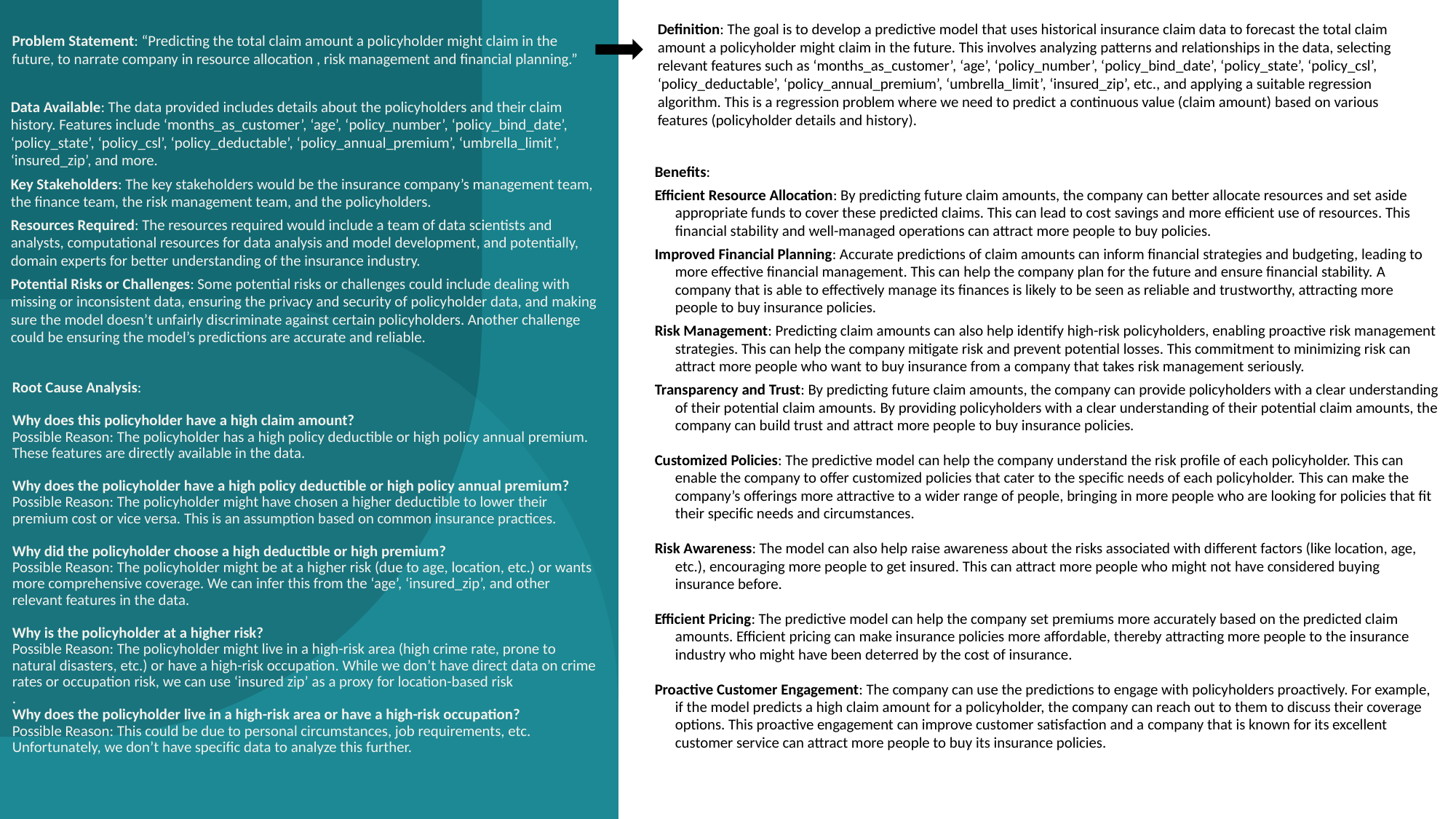

Definition: The goal is to develop a predictive model that uses historical insurance claim data to forecast the total claim amount a policyholder might claim in the future. This involves analyzing patterns and relationships in the data, selecting relevant features such as ‘months_as_customer’, ‘age’, ‘policy_number’, ‘policy_bind_date’, ‘policy_state’, ‘policy_csl’, ‘policy_deductable’, ‘policy_annual_premium’, ‘umbrella_limit’, ‘insured_zip’, etc., and applying a suitable regression algorithm. This is a regression problem where we need to predict a continuous value (claim amount) based on various features (policyholder details and history).

Problem Statement: “Predicting the total claim amount a policyholder might claim in the future, to narrate company in resource allocation , risk management and financial planning.”

Data Available: The data provided includes details about the policyholders and their claim history. Features include ‘months_as_customer’, ‘age’, ‘policy_number’, ‘policy_bind_date’, ‘policy_state’, ‘policy_csl’, ‘policy_deductable’, ‘policy_annual_premium’, ‘umbrella_limit’, ‘insured_zip’, and more.
Key Stakeholders: The key stakeholders would be the insurance company’s management team, the finance team, the risk management team, and the policyholders.
Resources Required: The resources required would include a team of data scientists and analysts, computational resources for data analysis and model development, and potentially, domain experts for better understanding of the insurance industry.
Potential Risks or Challenges: Some potential risks or challenges could include dealing with missing or inconsistent data, ensuring the privacy and security of policyholder data, and making sure the model doesn’t unfairly discriminate against certain policyholders. Another challenge could be ensuring the model’s predictions are accurate and reliable.
Benefits:
Efficient Resource Allocation: By predicting future claim amounts, the company can better allocate resources and set aside appropriate funds to cover these predicted claims. This can lead to cost savings and more efficient use of resources. This financial stability and well-managed operations can attract more people to buy policies.
Improved Financial Planning: Accurate predictions of claim amounts can inform financial strategies and budgeting, leading to more effective financial management. This can help the company plan for the future and ensure financial stability. A company that is able to effectively manage its finances is likely to be seen as reliable and trustworthy, attracting more people to buy insurance policies.
Risk Management: Predicting claim amounts can also help identify high-risk policyholders, enabling proactive risk management strategies. This can help the company mitigate risk and prevent potential losses. This commitment to minimizing risk can attract more people who want to buy insurance from a company that takes risk management seriously.
Transparency and Trust: By predicting future claim amounts, the company can provide policyholders with a clear understanding of their potential claim amounts. By providing policyholders with a clear understanding of their potential claim amounts, the company can build trust and attract more people to buy insurance policies.

Customized Policies: The predictive model can help the company understand the risk profile of each policyholder. This can enable the company to offer customized policies that cater to the specific needs of each policyholder. This can make the company’s offerings more attractive to a wider range of people, bringing in more people who are looking for policies that fit their specific needs and circumstances.

Risk Awareness: The model can also help raise awareness about the risks associated with different factors (like location, age, etc.), encouraging more people to get insured. This can attract more people who might not have considered buying insurance before.

Efficient Pricing: The predictive model can help the company set premiums more accurately based on the predicted claim amounts. Efficient pricing can make insurance policies more affordable, thereby attracting more people to the insurance industry who might have been deterred by the cost of insurance.

Proactive Customer Engagement: The company can use the predictions to engage with policyholders proactively. For example, if the model predicts a high claim amount for a policyholder, the company can reach out to them to discuss their coverage options. This proactive engagement can improve customer satisfaction and a company that is known for its excellent customer service can attract more people to buy its insurance policies.

# Root Cause Analysis: Why does this policyholder have a high claim amount? Possible Reason: The policyholder has a high policy deductible or high policy annual premium. These features are directly available in the data. Why does the policyholder have a high policy deductible or high policy annual premium? Possible Reason: The policyholder might have chosen a higher deductible to lower their premium cost or vice versa. This is an assumption based on common insurance practices. Why did the policyholder choose a high deductible or high premium? Possible Reason: The policyholder might be at a higher risk (due to age, location, etc.) or wants more comprehensive coverage. We can infer this from the ‘age’, ‘insured_zip’, and other relevant features in the data. Why is the policyholder at a higher risk? Possible Reason: The policyholder might live in a high-risk area (high crime rate, prone to natural disasters, etc.) or have a high-risk occupation. While we don’t have direct data on crime rates or occupation risk, we can use ‘insured zip’ as a proxy for location-based risk . Why does the policyholder live in a high-risk area or have a high-risk occupation? Possible Reason: This could be due to personal circumstances, job requirements, etc. Unfortunately, we don’t have specific data to analyze this further.